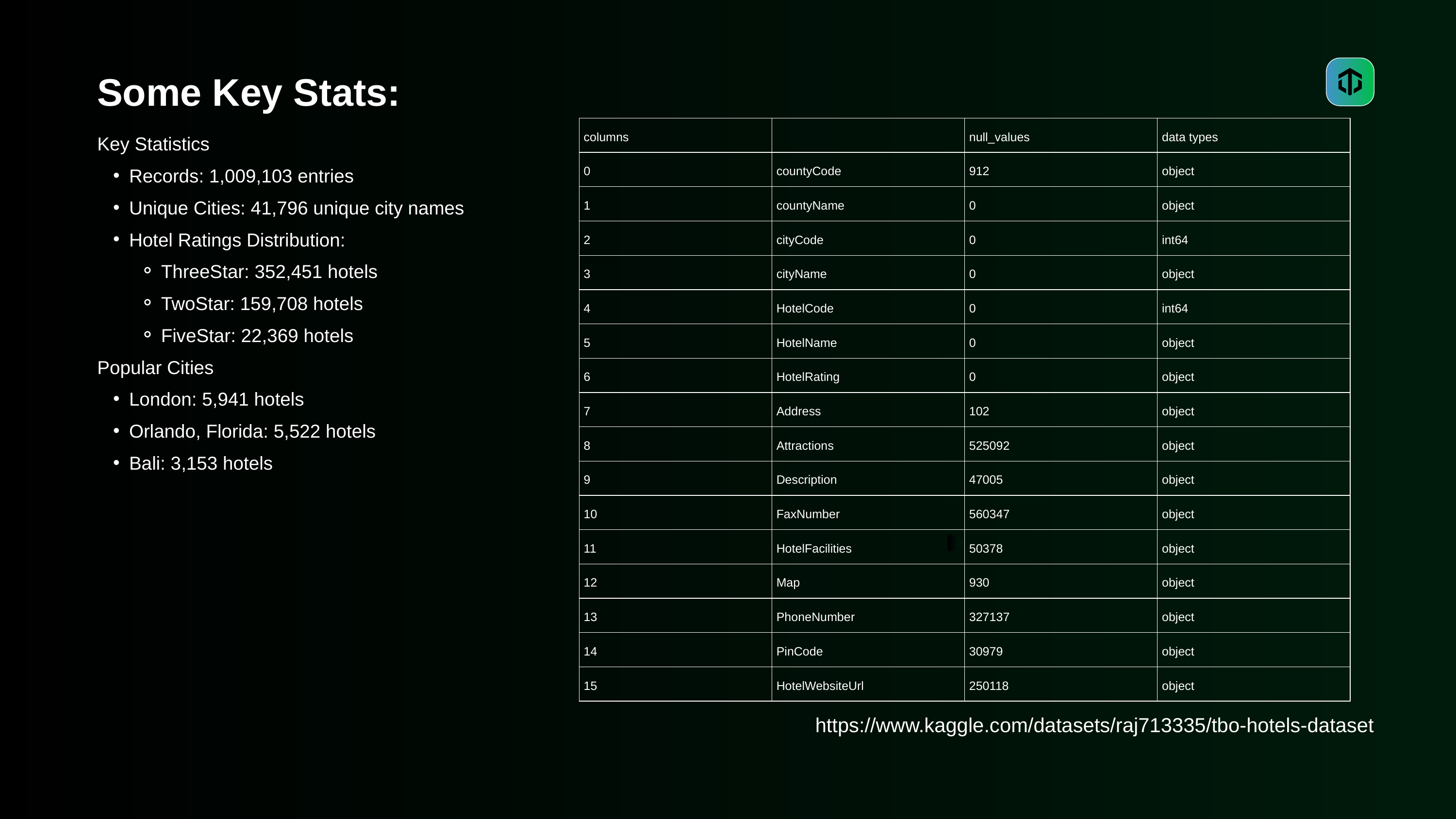

Some Key Stats:
| columns |  | null\_values | data types |
| --- | --- | --- | --- |
| 0 | countyCode | 912 | object |
| 1 | countyName | 0 | object |
| 2 | cityCode | 0 | int64 |
| 3 | cityName | 0 | object |
| 4 | HotelCode | 0 | int64 |
| 5 | HotelName | 0 | object |
| 6 | HotelRating | 0 | object |
| 7 | Address | 102 | object |
| 8 | Attractions | 525092 | object |
| 9 | Description | 47005 | object |
| 10 | FaxNumber | 560347 | object |
| 11 | HotelFacilities | 50378 | object |
| 12 | Map | 930 | object |
| 13 | PhoneNumber | 327137 | object |
| 14 | PinCode | 30979 | object |
| 15 | HotelWebsiteUrl | 250118 | object |
Key Statistics
Records: 1,009,103 entries
Unique Cities: 41,796 unique city names
Hotel Ratings Distribution:
ThreeStar: 352,451 hotels
TwoStar: 159,708 hotels
FiveStar: 22,369 hotels
Popular Cities
London: 5,941 hotels
Orlando, Florida: 5,522 hotels
Bali: 3,153 hotels

https://www.kaggle.com/datasets/raj713335/tbo-hotels-dataset